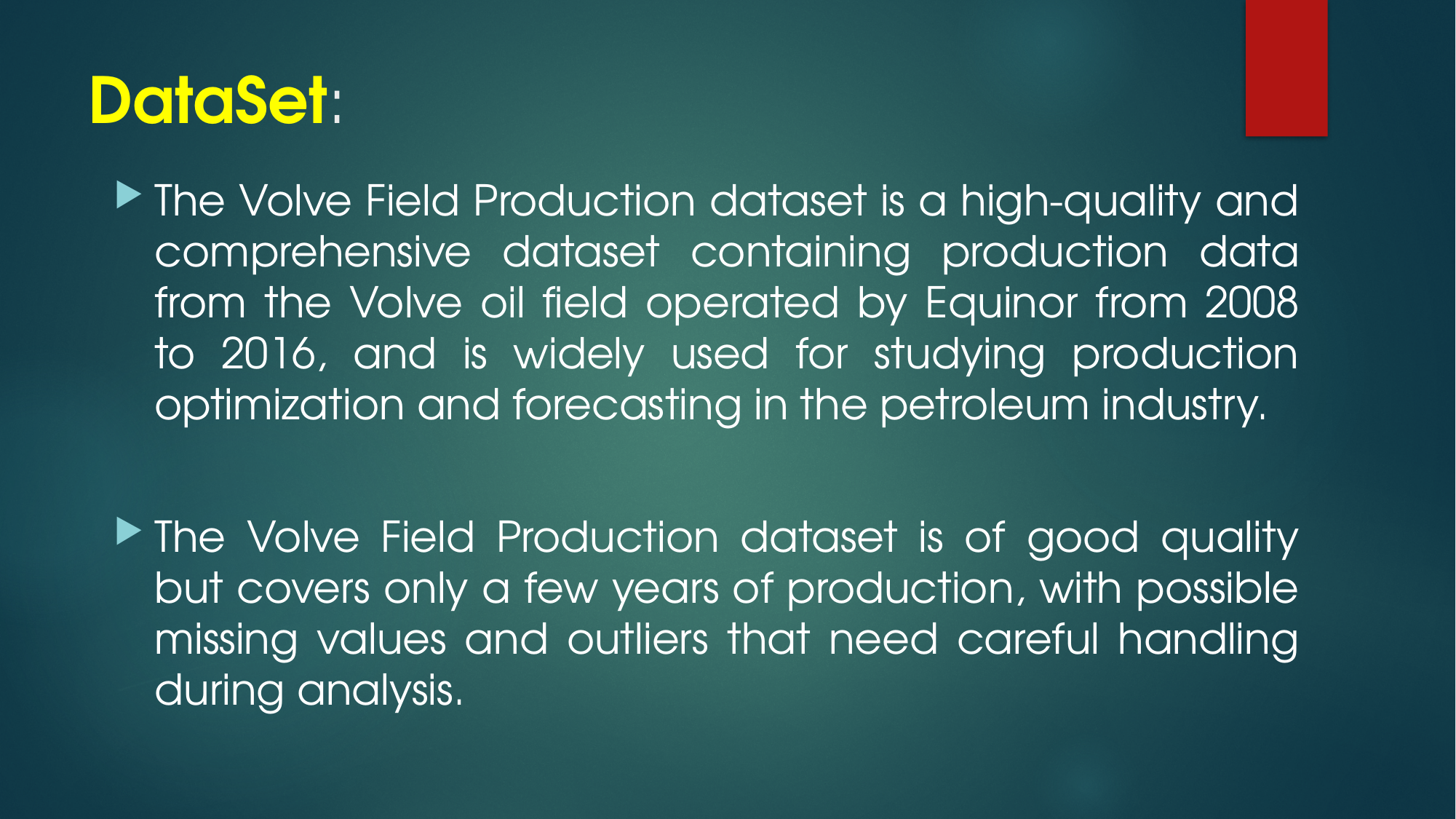

# DataSet:
The Volve Field Production dataset is a high-quality and comprehensive dataset containing production data from the Volve oil field operated by Equinor from 2008 to 2016, and is widely used for studying production optimization and forecasting in the petroleum industry.

The Volve Field Production dataset is of good quality but covers only a few years of production, with possible missing values and outliers that need careful handling during analysis.